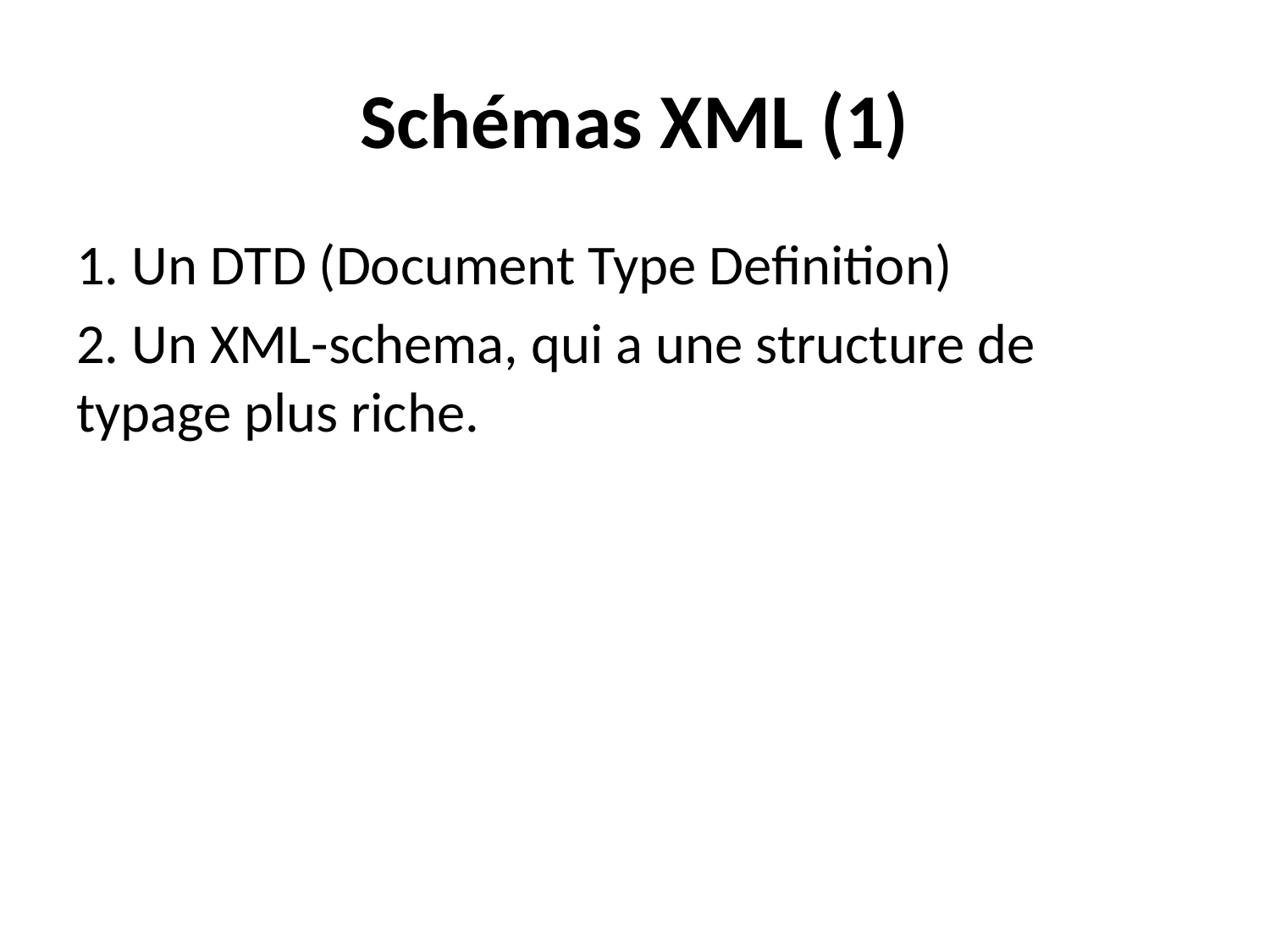

# Schémas XML (1)
1. Un DTD (Document Type Definition)
2. Un XML-schema, qui a une structure de typage plus riche.